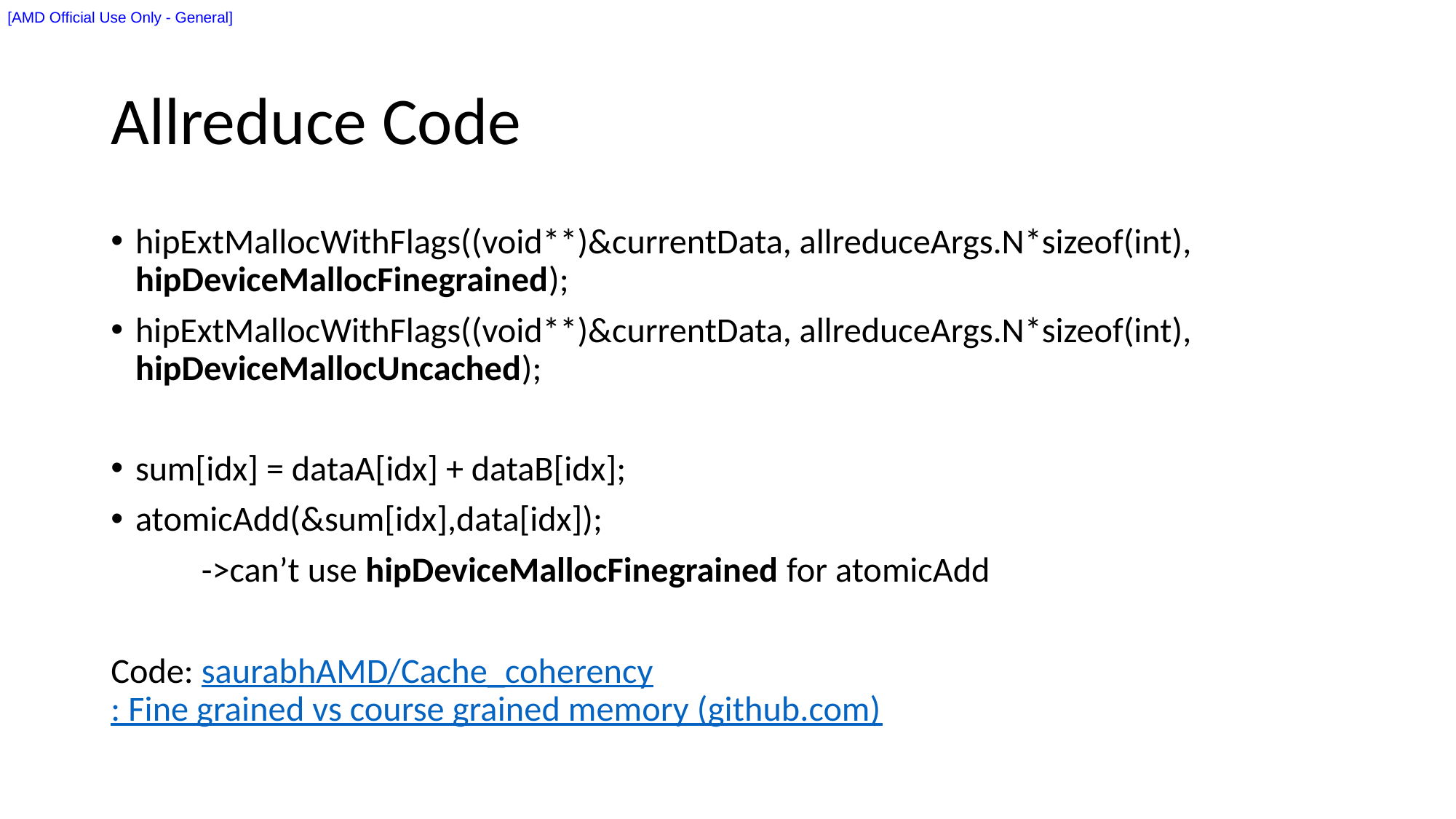

# Allreduce Code
hipExtMallocWithFlags((void**)&currentData, allreduceArgs.N*sizeof(int), hipDeviceMallocFinegrained);
hipExtMallocWithFlags((void**)&currentData, allreduceArgs.N*sizeof(int), hipDeviceMallocUncached);

sum[idx] = dataA[idx] + dataB[idx];
atomicAdd(&sum[idx],data[idx]);
	->can’t use hipDeviceMallocFinegrained for atomicAdd

Code: saurabhAMD/Cache_coherency: Fine grained vs course grained memory (github.com)